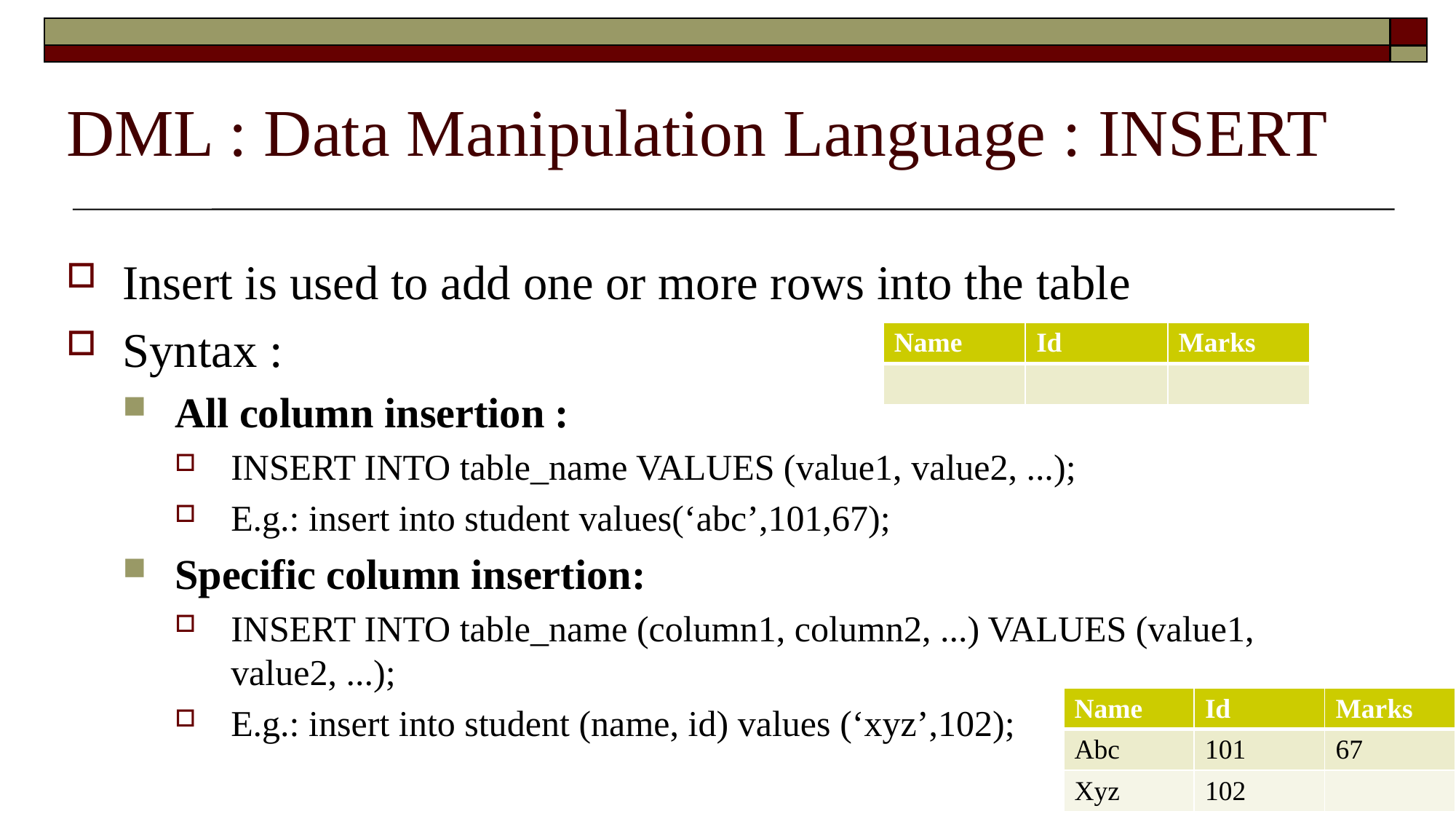

# DML : Data Manipulation Language : INSERT
Insert is used to add one or more rows into the table
Syntax :
All column insertion :
INSERT INTO table_name VALUES (value1, value2, ...);
E.g.: insert into student values(‘abc’,101,67);
Specific column insertion:
INSERT INTO table_name (column1, column2, ...) VALUES (value1, value2, ...);
E.g.: insert into student (name, id) values (‘xyz’,102);

| Name | Id | Marks |
| --- | --- | --- |
|  |  |  |
| Name | Id | Marks |
| --- | --- | --- |
| Abc | 101 | 67 |
| Xyz | 102 |  |